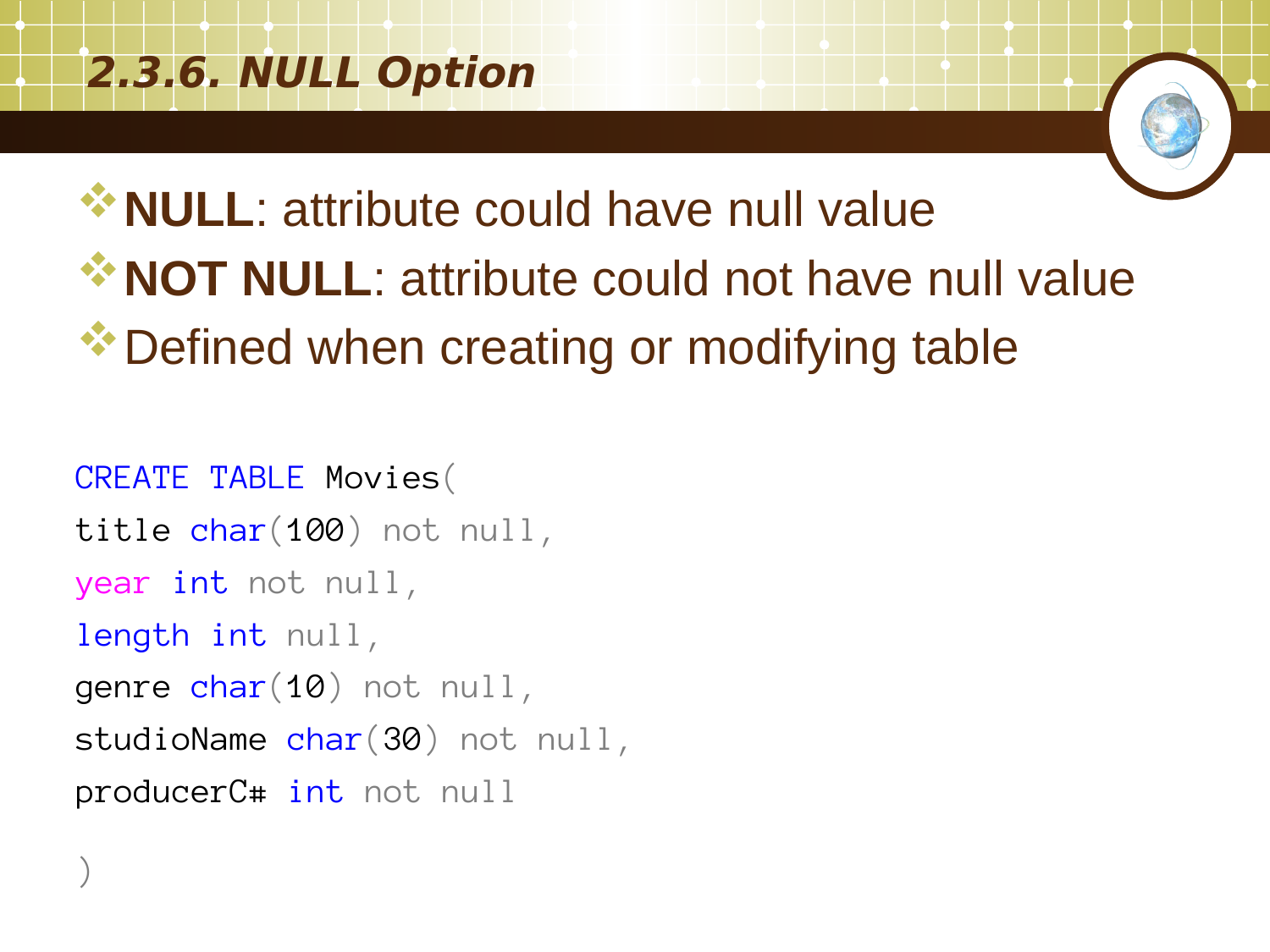

# 2.3.6. NULL Option
NULL: attribute could have null value
NOT NULL: attribute could not have null value
Defined when creating or modifying table

CREATE TABLE Movies(
title char(100) not null,
year int not null,
length int null,
genre char(10) not null,
studioName char(30) not null,
producerC# int not null
)